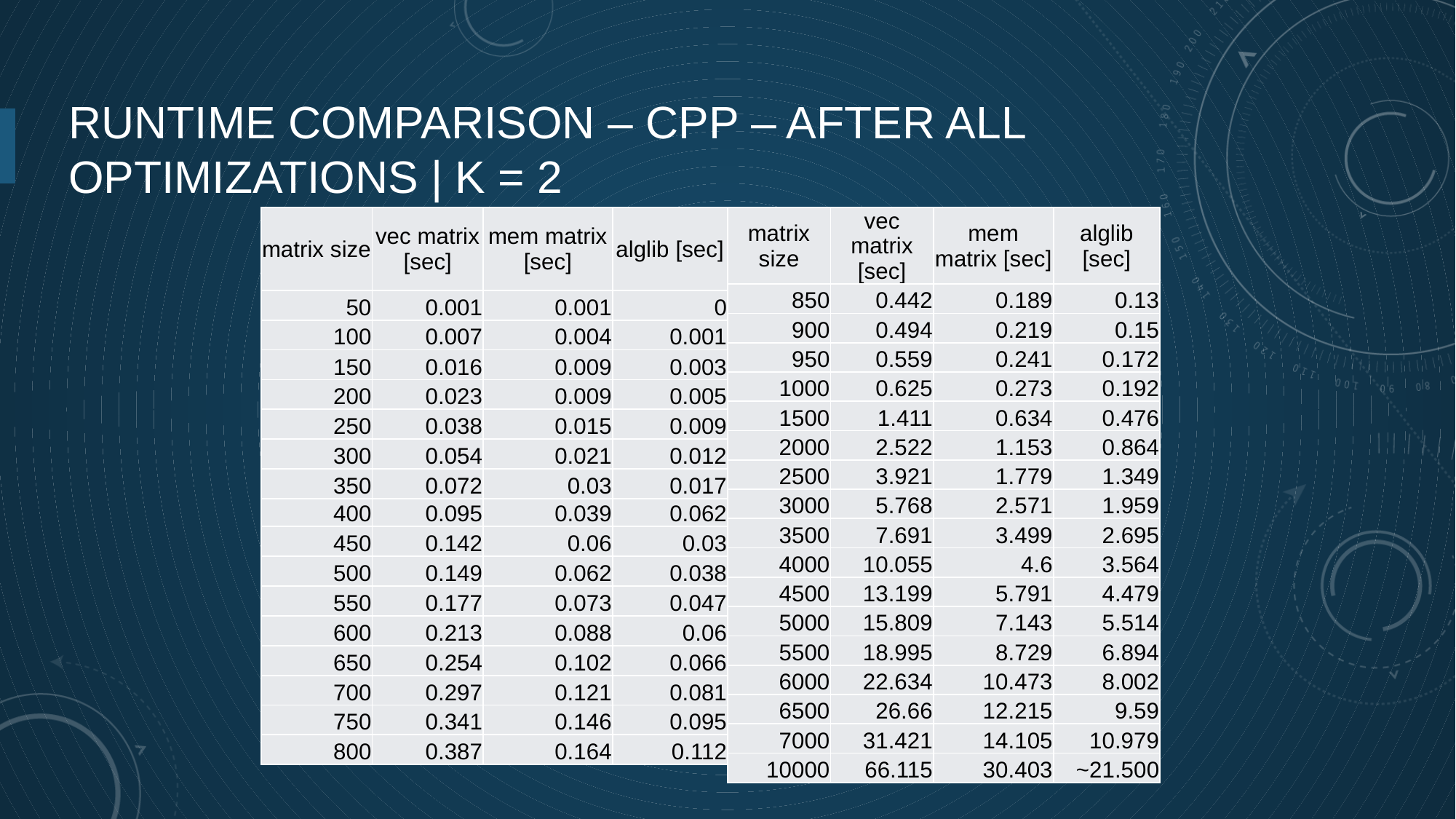

# Runtime Comparison – CPP – after all optimizations | K = 2
| matrix size | vec matrix [sec] | mem matrix [sec] | alglib [sec] |
| --- | --- | --- | --- |
| 50 | 0.001 | 0.001 | 0 |
| 100 | 0.007 | 0.004 | 0.001 |
| 150 | 0.016 | 0.009 | 0.003 |
| 200 | 0.023 | 0.009 | 0.005 |
| 250 | 0.038 | 0.015 | 0.009 |
| 300 | 0.054 | 0.021 | 0.012 |
| 350 | 0.072 | 0.03 | 0.017 |
| 400 | 0.095 | 0.039 | 0.062 |
| 450 | 0.142 | 0.06 | 0.03 |
| 500 | 0.149 | 0.062 | 0.038 |
| 550 | 0.177 | 0.073 | 0.047 |
| 600 | 0.213 | 0.088 | 0.06 |
| 650 | 0.254 | 0.102 | 0.066 |
| 700 | 0.297 | 0.121 | 0.081 |
| 750 | 0.341 | 0.146 | 0.095 |
| 800 | 0.387 | 0.164 | 0.112 |
| matrix size | vec matrix [sec] | mem matrix [sec] | alglib [sec] |
| --- | --- | --- | --- |
| 850 | 0.442 | 0.189 | 0.13 |
| 900 | 0.494 | 0.219 | 0.15 |
| 950 | 0.559 | 0.241 | 0.172 |
| 1000 | 0.625 | 0.273 | 0.192 |
| 1500 | 1.411 | 0.634 | 0.476 |
| 2000 | 2.522 | 1.153 | 0.864 |
| 2500 | 3.921 | 1.779 | 1.349 |
| 3000 | 5.768 | 2.571 | 1.959 |
| 3500 | 7.691 | 3.499 | 2.695 |
| 4000 | 10.055 | 4.6 | 3.564 |
| 4500 | 13.199 | 5.791 | 4.479 |
| 5000 | 15.809 | 7.143 | 5.514 |
| 5500 | 18.995 | 8.729 | 6.894 |
| 6000 | 22.634 | 10.473 | 8.002 |
| 6500 | 26.66 | 12.215 | 9.59 |
| 7000 | 31.421 | 14.105 | 10.979 |
| 10000 | 66.115 | 30.403 | ~21.500 |